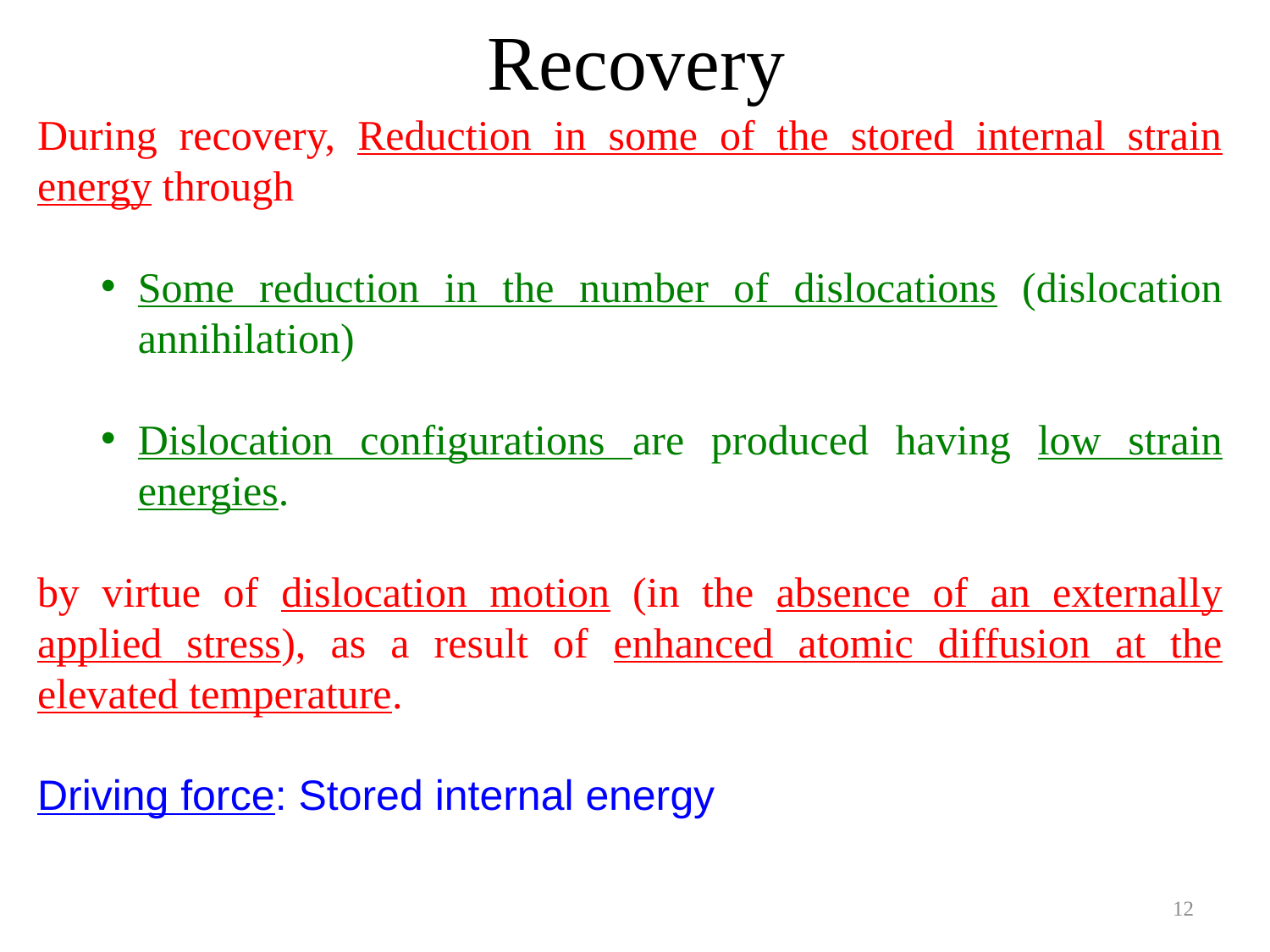

# Recovery
During recovery, Reduction in some of the stored internal strain energy through

Some reduction in the number of dislocations (dislocation annihilation)

Dislocation configurations are produced having low strain energies.

by virtue of dislocation motion (in the absence of an externally applied stress), as a result of enhanced atomic diffusion at the elevated temperature.

Driving force: Stored internal energy
12